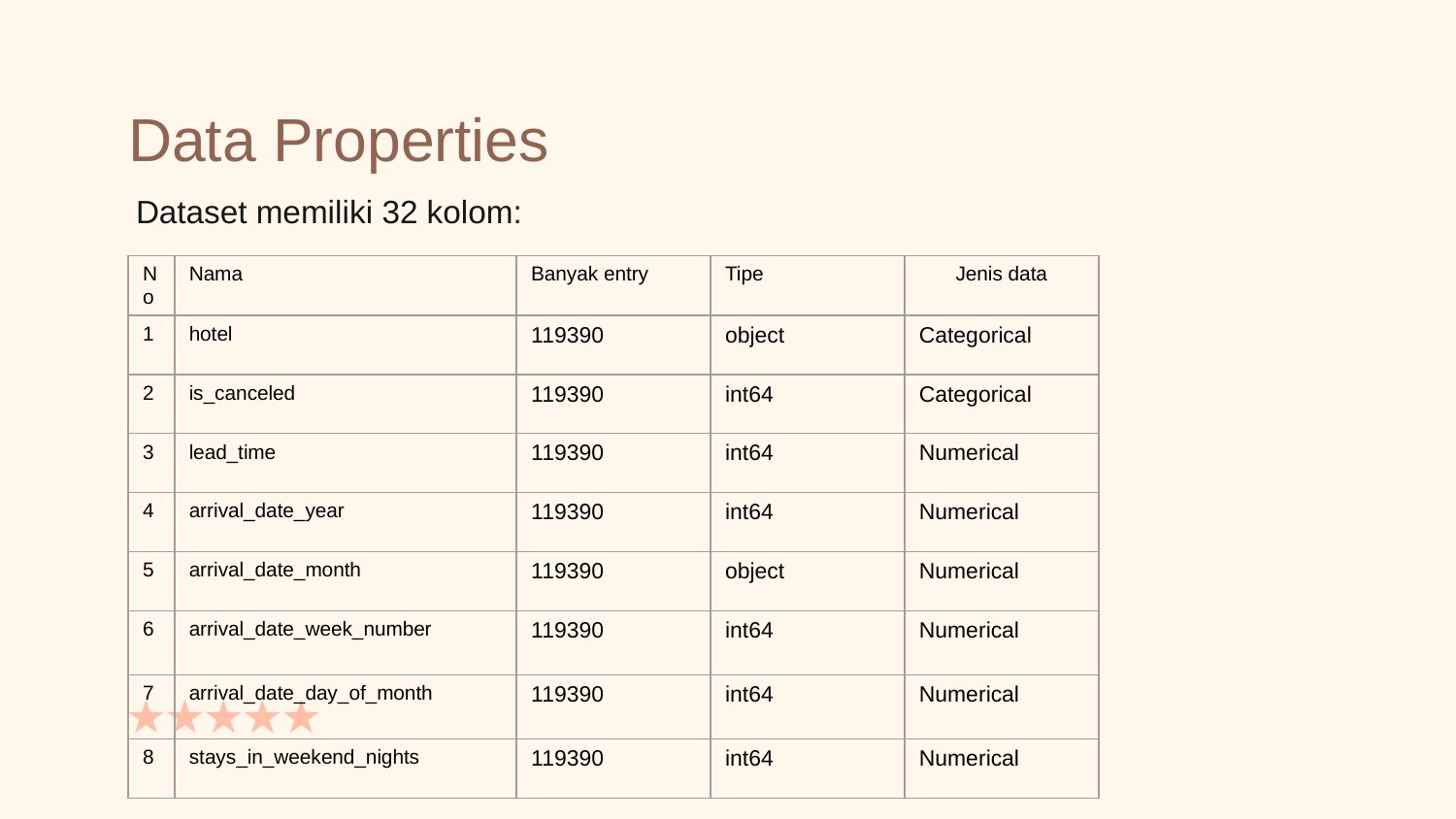

# Data Properties
Dataset memiliki 32 kolom:
| No | Nama | Banyak entry | Tipe | Jenis data |
| --- | --- | --- | --- | --- |
| 1 | hotel | 119390 | object | Categorical |
| 2 | is\_canceled | 119390 | int64 | Categorical |
| 3 | lead\_time | 119390 | int64 | Numerical |
| 4 | arrival\_date\_year | 119390 | int64 | Numerical |
| 5 | arrival\_date\_month | 119390 | object | Numerical |
| 6 | arrival\_date\_week\_number | 119390 | int64 | Numerical |
| 7 | arrival\_date\_day\_of\_month | 119390 | int64 | Numerical |
| 8 | stays\_in\_weekend\_nights | 119390 | int64 | Numerical |